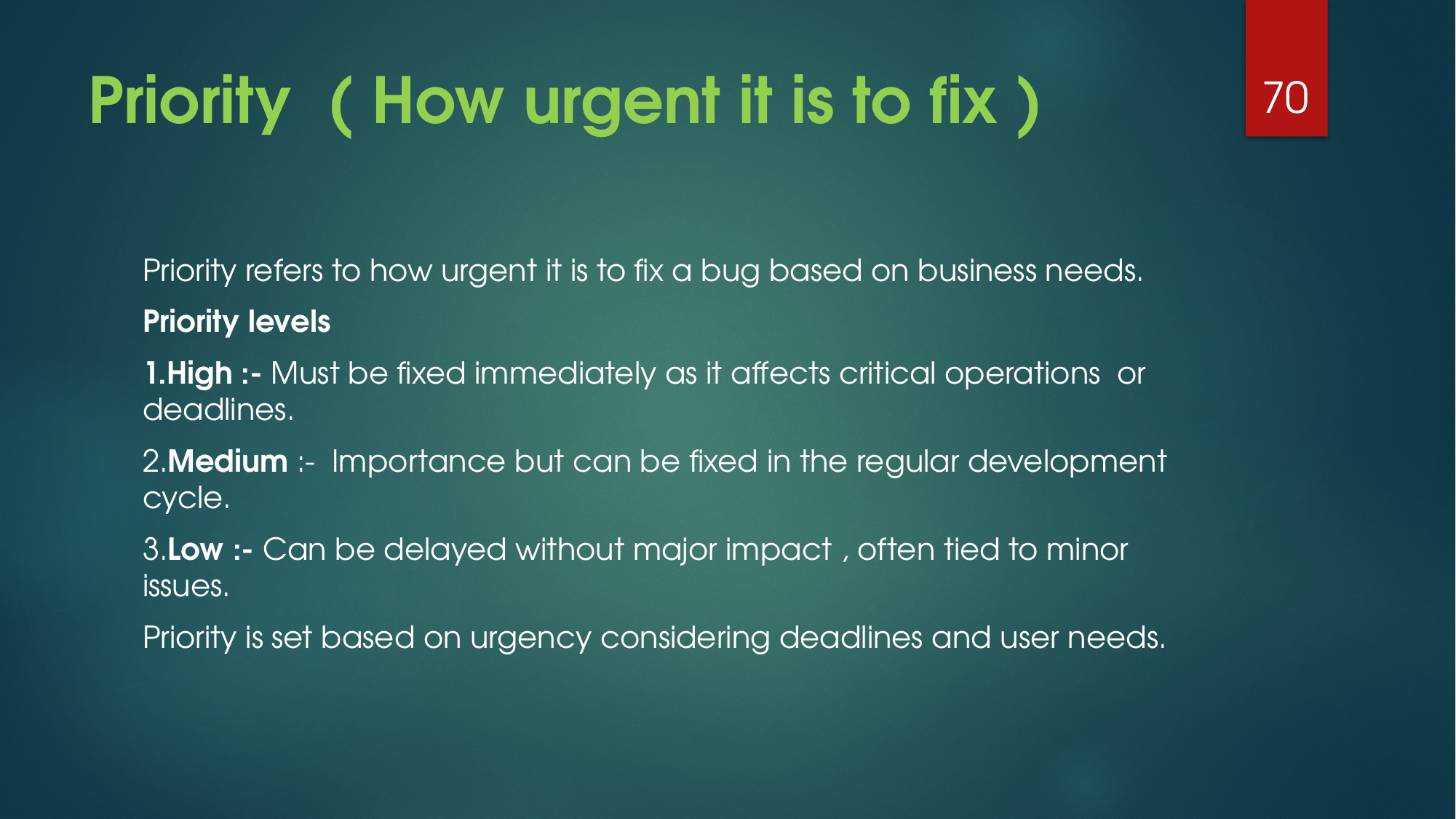

70
# Priority  ( How urgent it is to fix )
Priority refers to how urgent it is to fix a bug based on business needs.
Priority levels
1.High :- Must be fixed immediately as it affects critical operations  or deadlines.
2.Medium :-  Importance but can be fixed in the regular development cycle.
3.Low :- Can be delayed without major impact , often tied to minor issues.
Priority is set based on urgency considering deadlines and user needs.